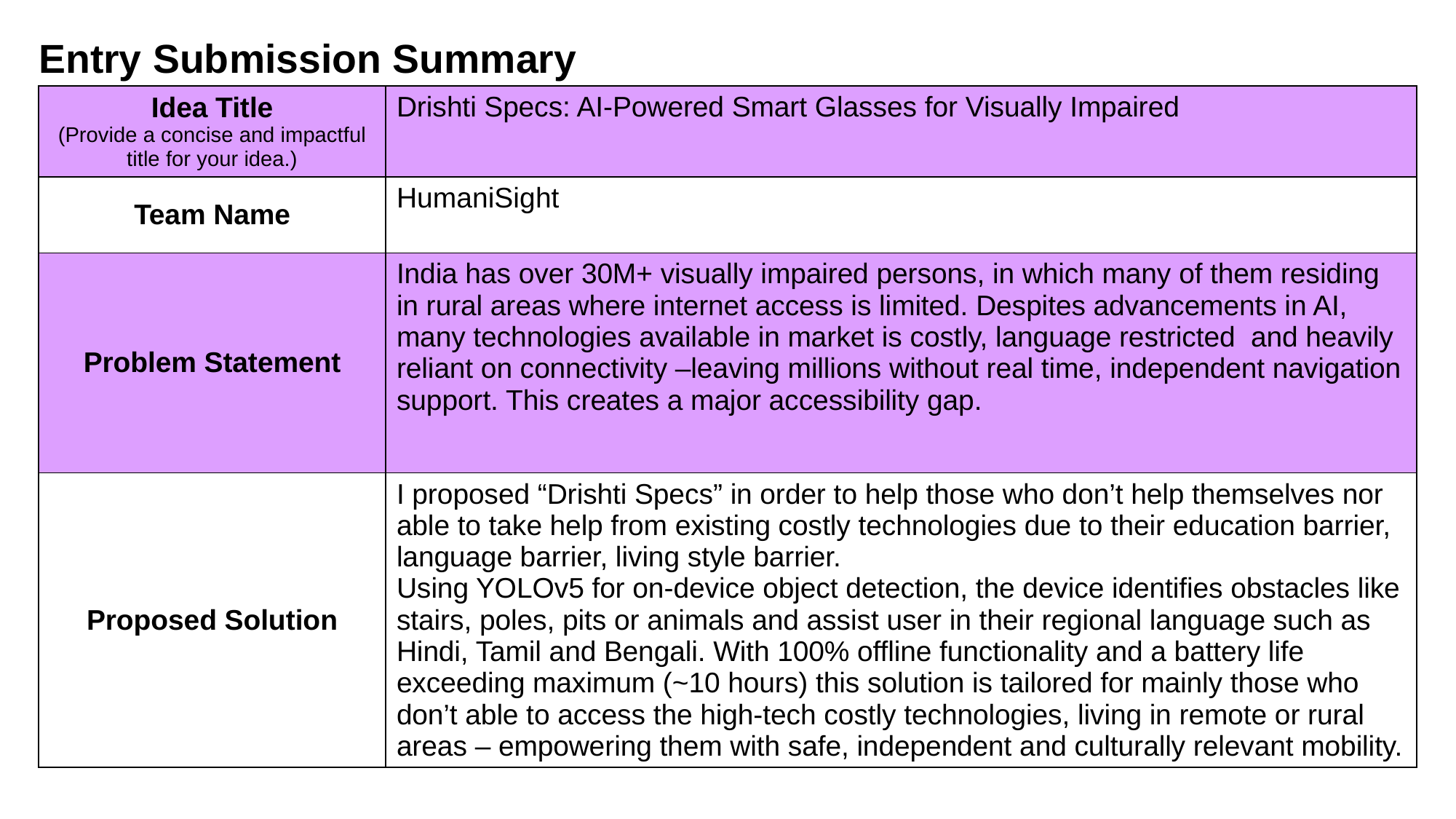

Entry Submission Summary
| Idea Title (Provide a concise and impactful title for your idea.) | Drishti Specs: AI-Powered Smart Glasses for Visually Impaired |
| --- | --- |
| Team Name | HumaniSight |
| Problem Statement | India has over 30M+ visually impaired persons, in which many of them residing in rural areas where internet access is limited. Despites advancements in AI, many technologies available in market is costly, language restricted and heavily reliant on connectivity –leaving millions without real time, independent navigation support. This creates a major accessibility gap. |
| Proposed Solution | I proposed “Drishti Specs” in order to help those who don’t help themselves nor able to take help from existing costly technologies due to their education barrier, language barrier, living style barrier. Using YOLOv5 for on-device object detection, the device identifies obstacles like stairs, poles, pits or animals and assist user in their regional language such as Hindi, Tamil and Bengali. With 100% offline functionality and a battery life exceeding maximum (~10 hours) this solution is tailored for mainly those who don’t able to access the high-tech costly technologies, living in remote or rural areas – empowering them with safe, independent and culturally relevant mobility. |